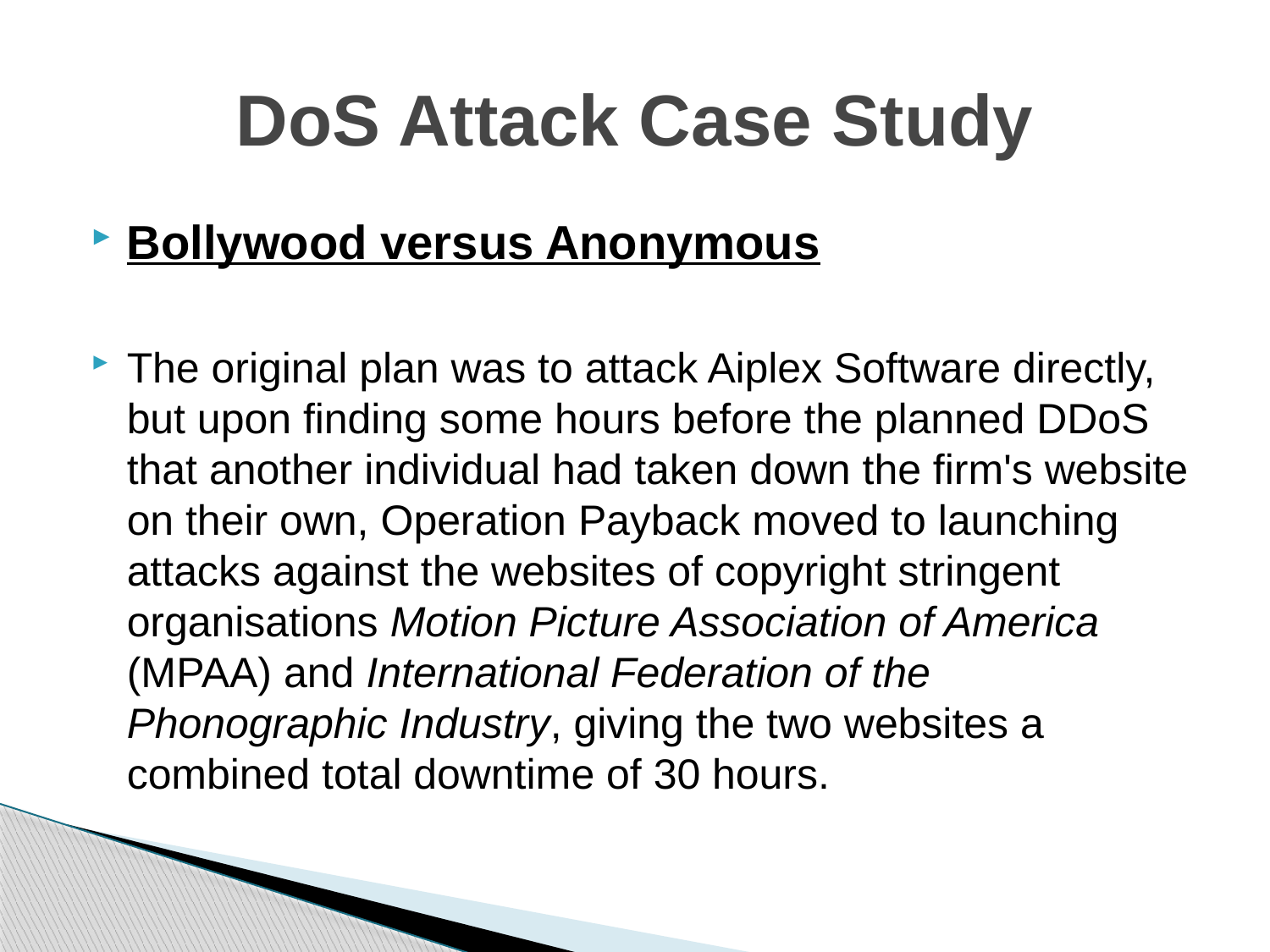

# DoS Attack Case Study
Bollywood versus Anonymous

The original plan was to attack Aiplex Software directly, but upon finding some hours before the planned DDoS that another individual had taken down the firm's website on their own, Operation Payback moved to launching attacks against the websites of copyright stringent organisations Motion Picture Association of America (MPAA) and International Federation of the Phonographic Industry, giving the two websites a combined total downtime of 30 hours.